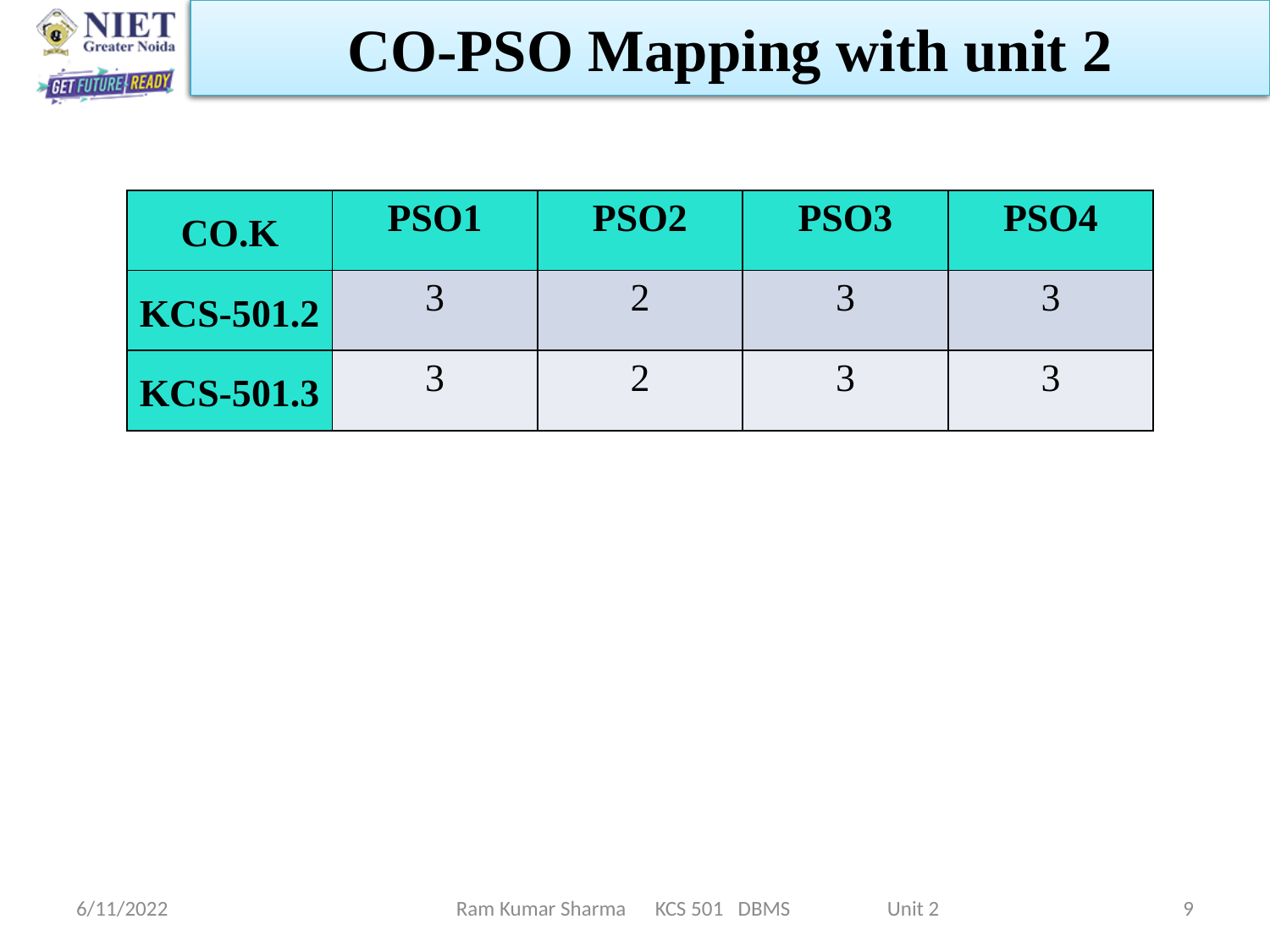

CO-PSO Mapping with unit 2
| co.k | pso1 | pso2 | pso3 | pso4 |
| --- | --- | --- | --- | --- |
| KCS-501.2 | 3 | 2 | 3 | 3 |
| KCS-501.3 | 3 | 2 | 3 | 3 |
Ram Kumar Sharma      KCS 501   DBMS                    Unit 2
6/11/2022
9